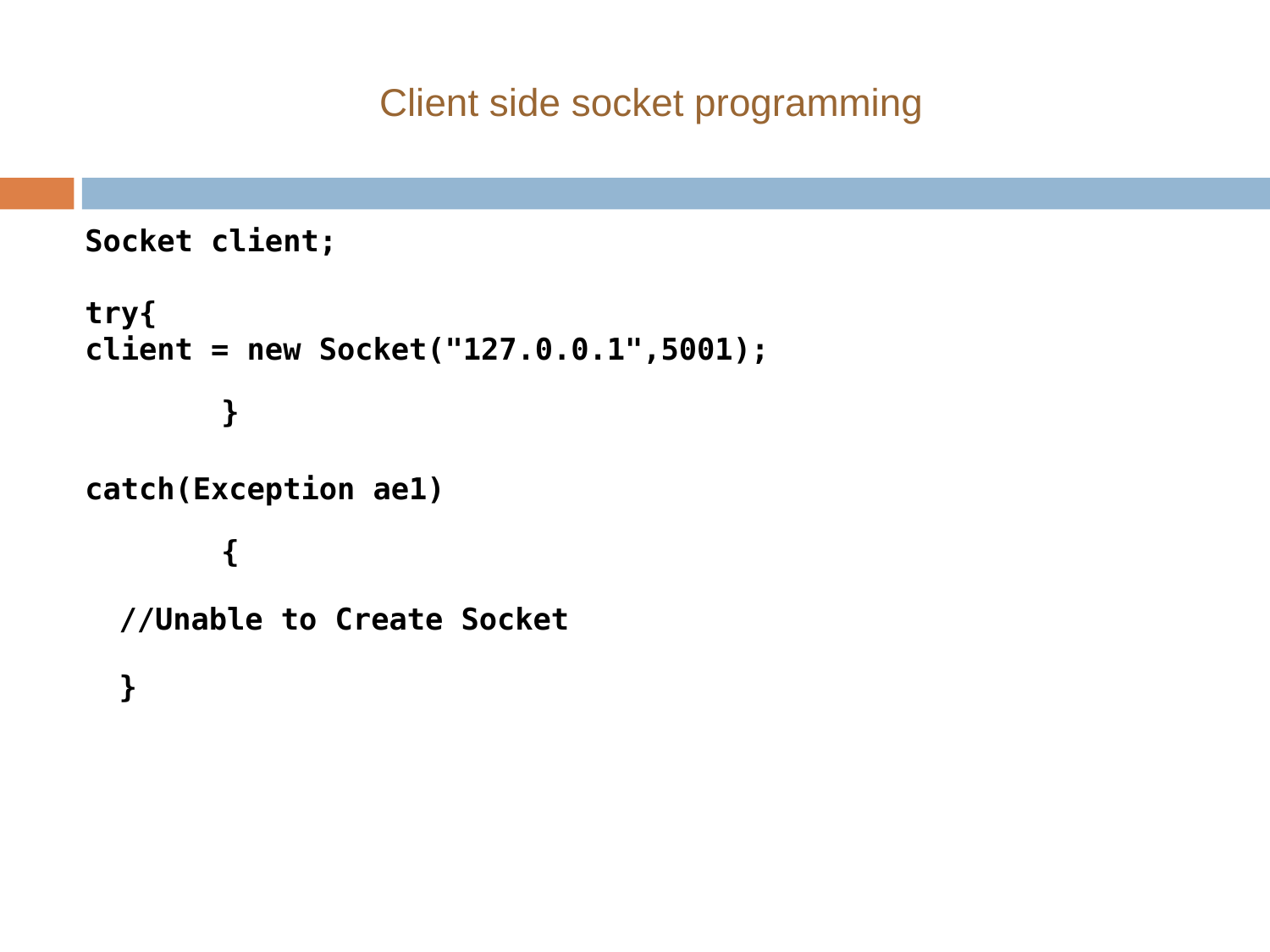

Client side socket programming
Socket client;

try{
client = new Socket("127.0.0.1",5001);
    }

catch(Exception ae1)
    {
 //Unable to Create Socket
 }